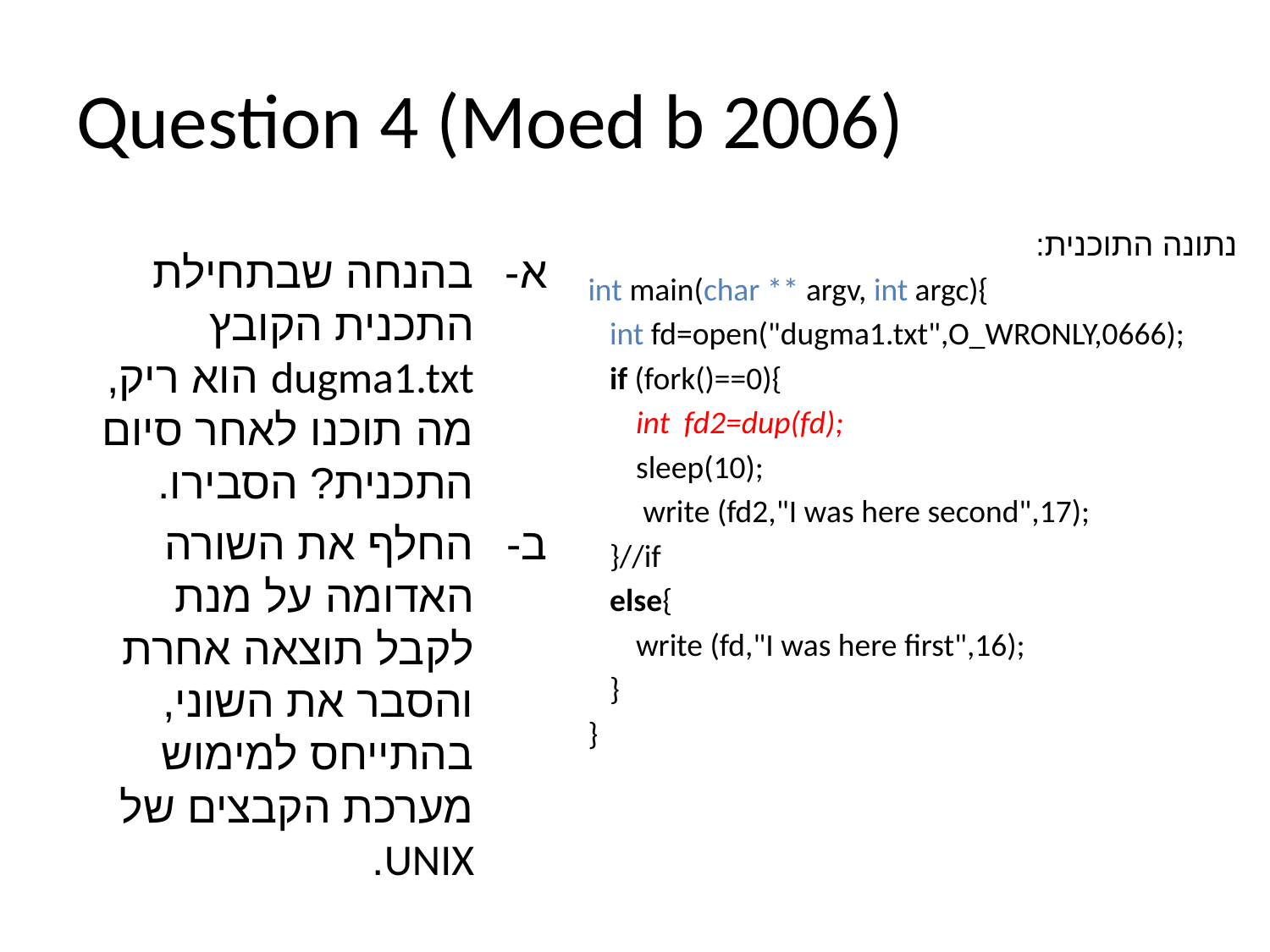

# Question 4 (Moed b 2006)
נתונה התוכנית:
int main(char ** argv, int argc){
   int fd=open("dugma1.txt",O_WRONLY,0666);
   if (fork()==0){
	int  fd2=dup(fd);
	sleep(10);
	 write (fd2,"I was here second",17);
   }//if
   else{
	write (fd,"I was here first",16);
   }
}
בהנחה שבתחילת התכנית הקובץ dugma1.txt הוא ריק, מה תוכנו לאחר סיום התכנית? הסבירו.
החלף את השורה האדומה על מנת לקבל תוצאה אחרת והסבר את השוני, בהתייחס למימוש מערכת הקבצים של UNIX.